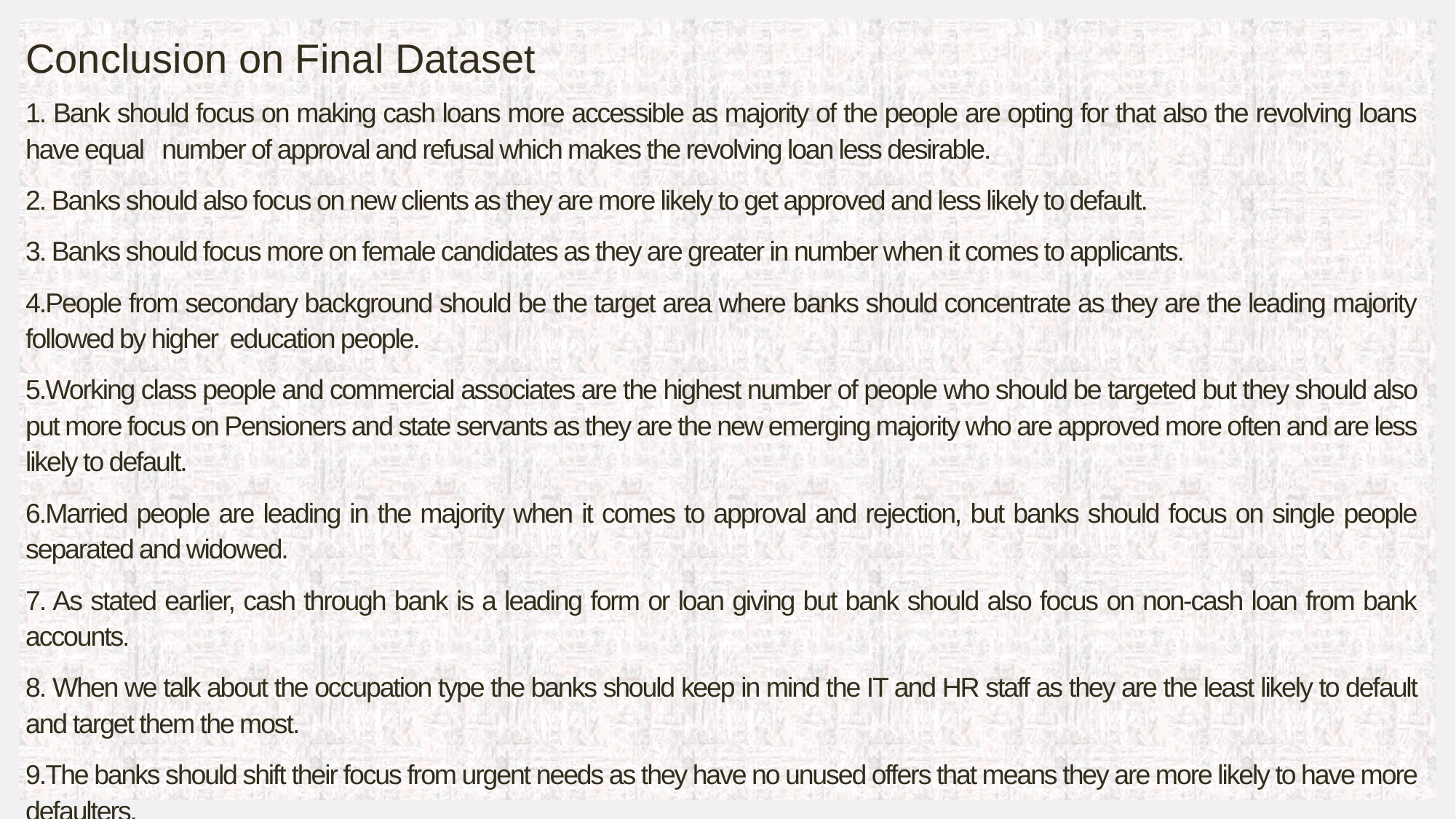

# Conclusion on Final Dataset
1. Bank should focus on making cash loans more accessible as majority of the people are opting for that also the revolving loans have equal   number of approval and refusal which makes the revolving loan less desirable.
2. Banks should also focus on new clients as they are more likely to get approved and less likely to default.
3. Banks should focus more on female candidates as they are greater in number when it comes to applicants.
4.People from secondary background should be the target area where banks should concentrate as they are the leading majority followed by higher  education people.
5.Working class people and commercial associates are the highest number of people who should be targeted but they should also put more focus on Pensioners and state servants as they are the new emerging majority who are approved more often and are less likely to default.
6.Married people are leading in the majority when it comes to approval and rejection, but banks should focus on single people separated and widowed.
7. As stated earlier, cash through bank is a leading form or loan giving but bank should also focus on non-cash loan from bank accounts.
8. When we talk about the occupation type the banks should keep in mind the IT and HR staff as they are the least likely to default and target them the most.
9.The banks should shift their focus from urgent needs as they have no unused offers that means they are more likely to have more defaulters.